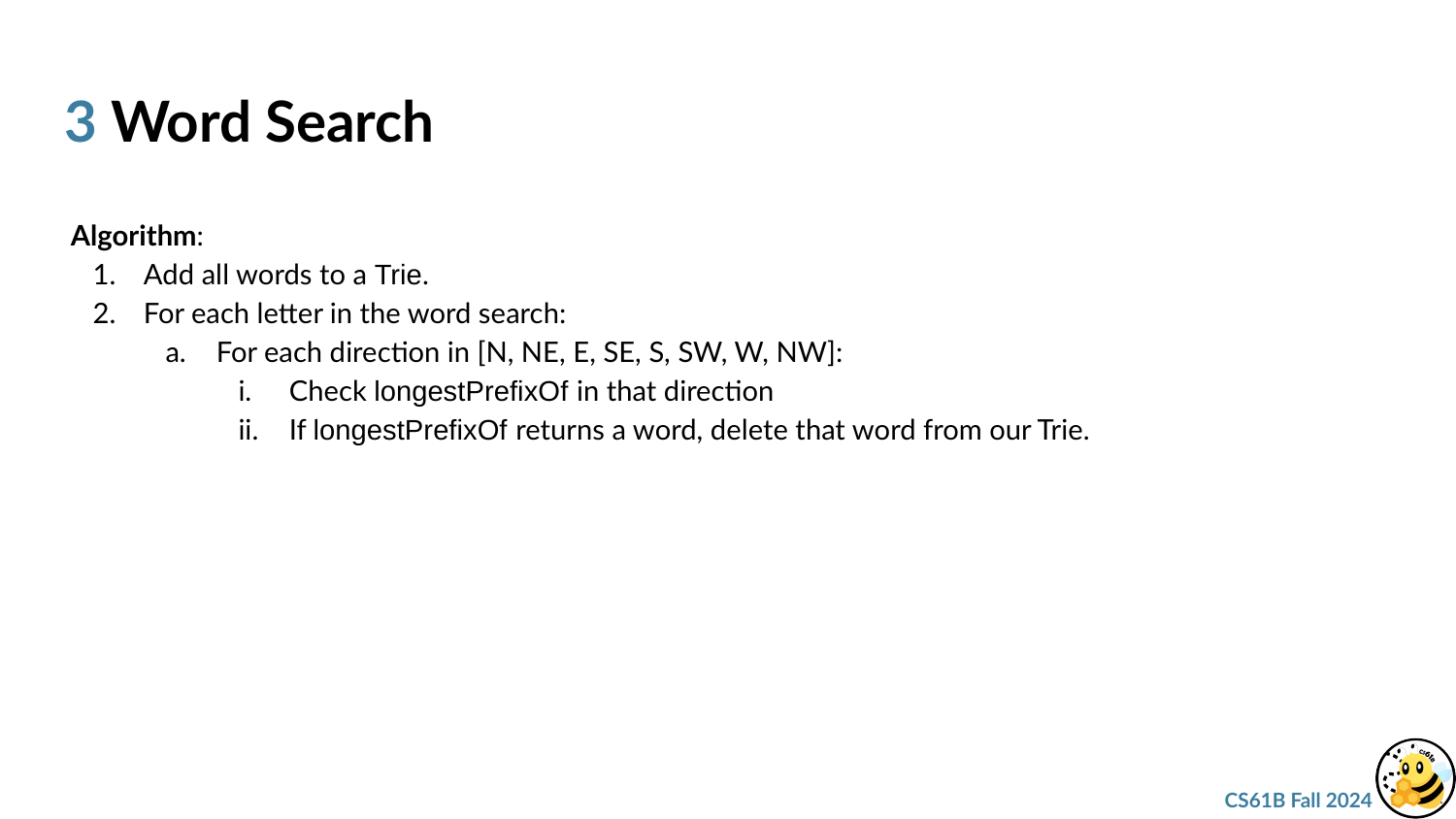

# 3 Word Search
Algorithm:
Add all words to a Trie.
For each letter in the word search:
For each direction in [N, NE, E, SE, S, SW, W, NW]:
Check longestPrefixOf in that direction
If longestPrefixOf returns a word, delete that word from our Trie.